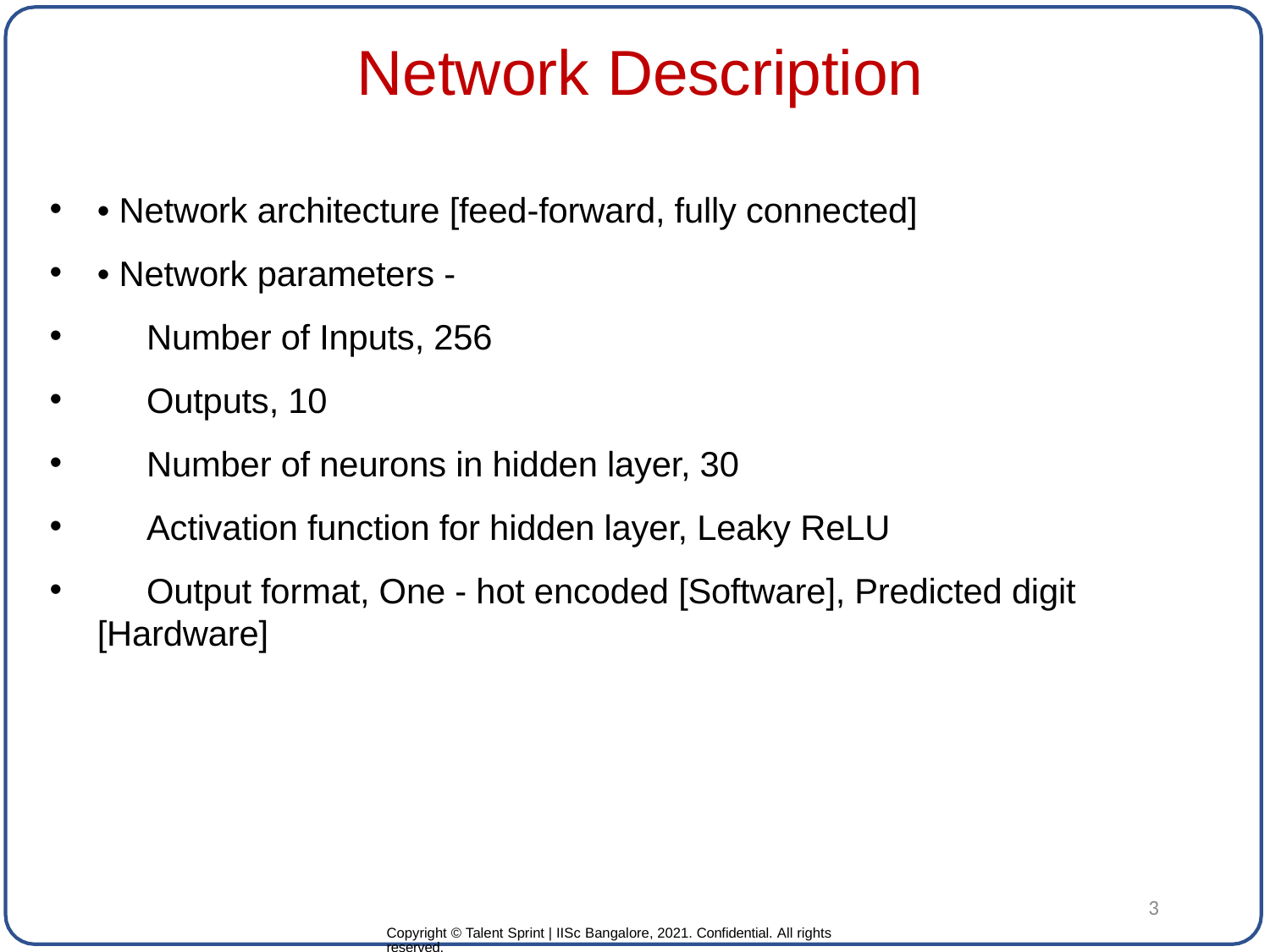

# Network Description
• Network architecture [feed-forward, fully connected]
• Network parameters -
	Number of Inputs, 256
	Outputs, 10
	Number of neurons in hidden layer, 30
	Activation function for hidden layer, Leaky ReLU
	Output format, One - hot encoded [Software], Predicted digit [Hardware]

3
Copyright © Talent Sprint | IISc Bangalore, 2021. Confidential. All rights reserved.